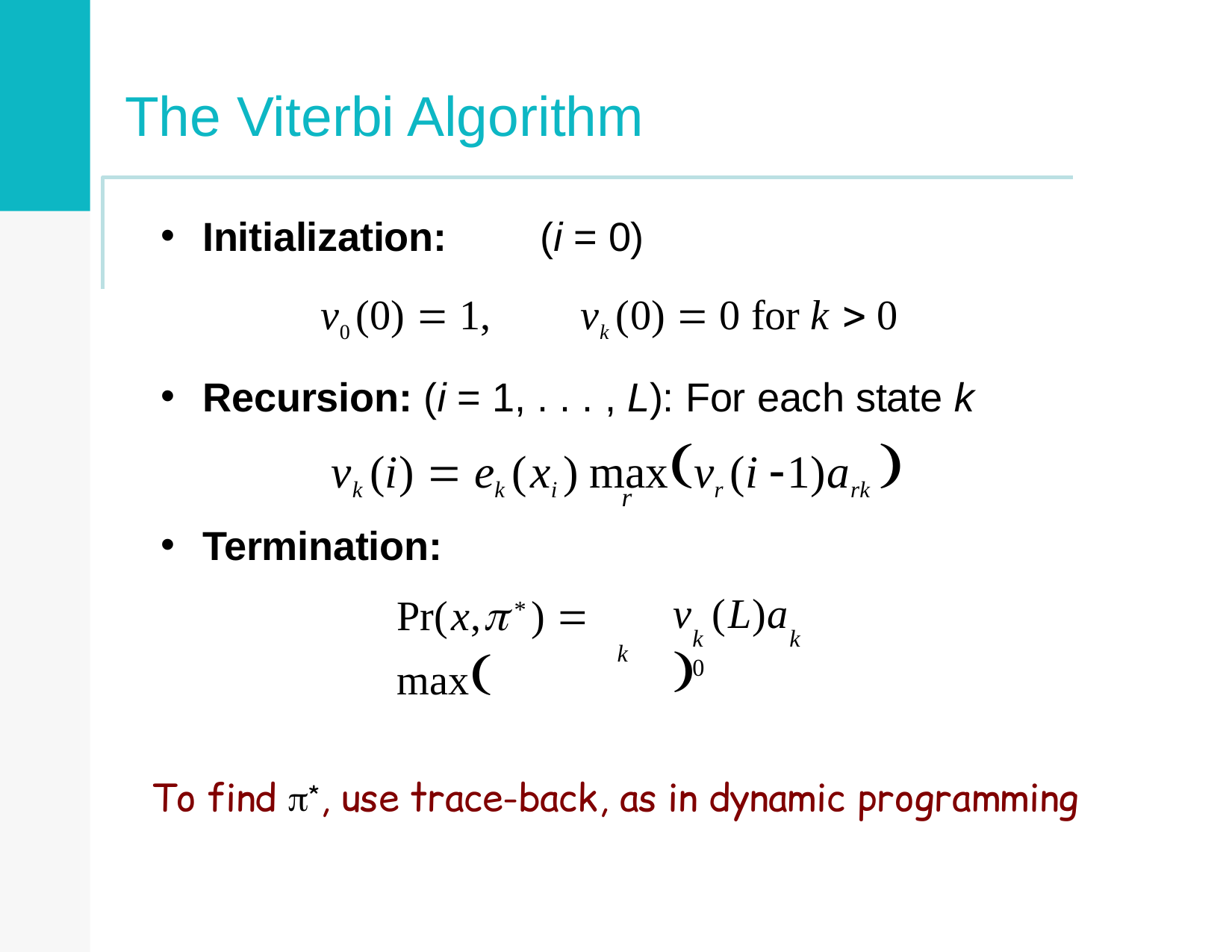

The Viterbi Algorithm
Initialization:	(i = 0)
v0 (0) = 1,	vk (0) = 0 for k > 0
Recursion: (i = 1, . . . , L): For each state k
vk (i) = ek (xi ) max(vr (i −1)ark )
r
Termination:
Pr(x,π	) = max(
v	(L)a	)
*
k	k 0
k
To find π*, use trace-back, as in dynamic programming